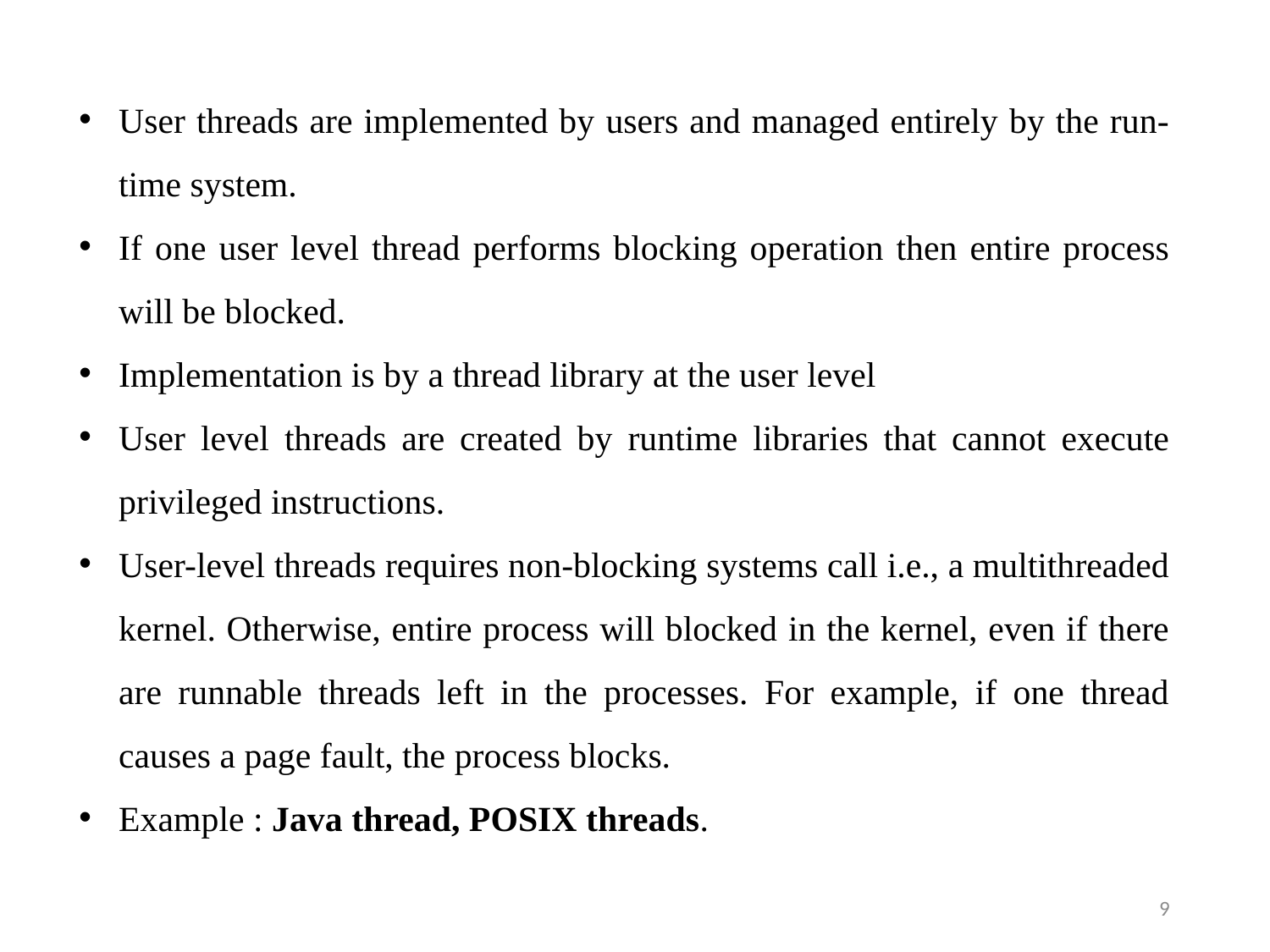

User threads are implemented by users and managed entirely by the run-time system.
If one user level thread performs blocking operation then entire process will be blocked.
Implementation is by a thread library at the user level
User level threads are created by runtime libraries that cannot execute privileged instructions.
User-level threads requires non-blocking systems call i.e., a multithreaded kernel. Otherwise, entire process will blocked in the kernel, even if there are runnable threads left in the processes. For example, if one thread causes a page fault, the process blocks.
Example : Java thread, POSIX threads.

9